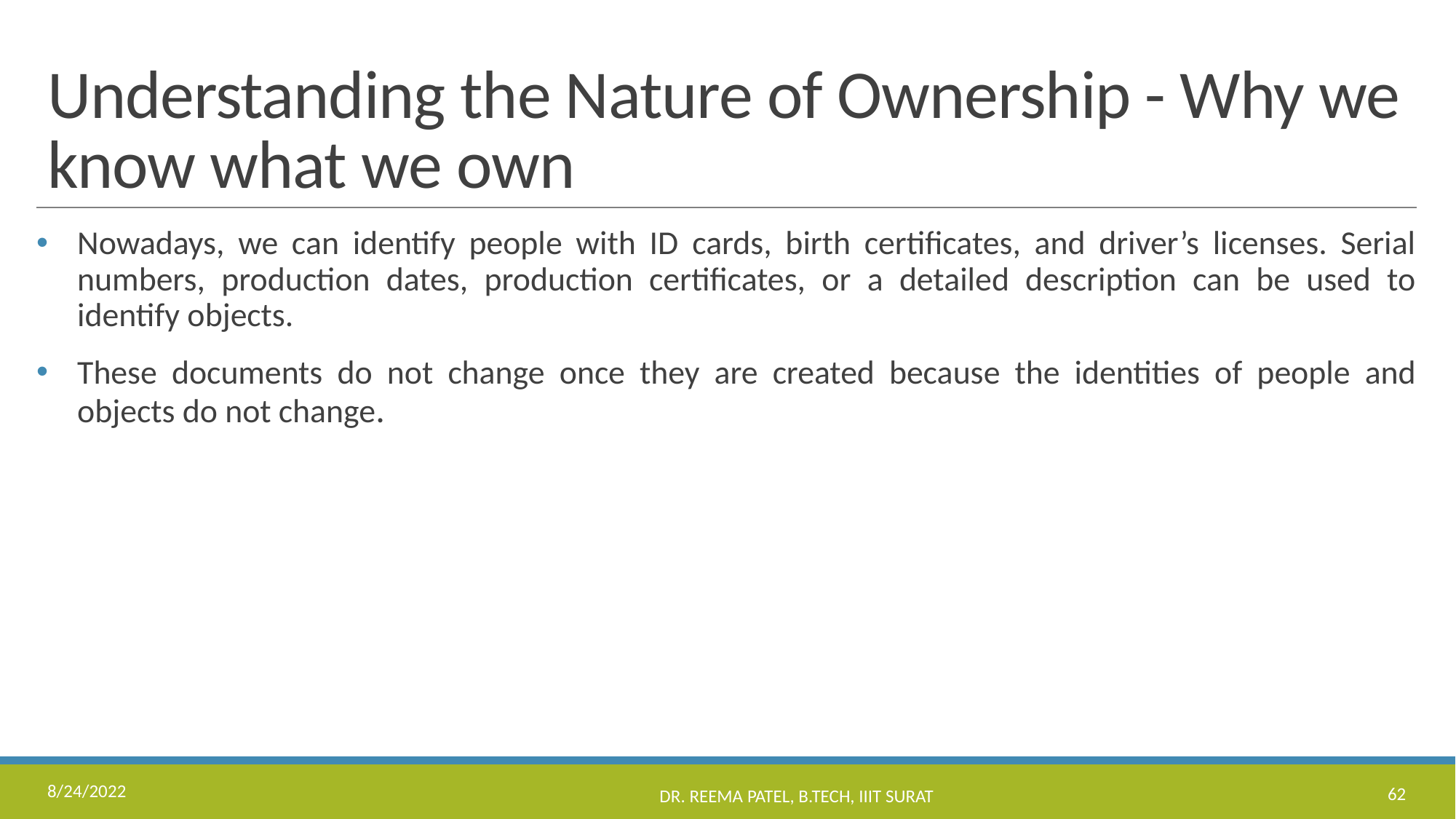

# Understanding the Nature of Ownership - Why we know what we own
Nowadays, we can identify people with ID cards, birth certificates, and driver’s licenses. Serial numbers, production dates, production certificates, or a detailed description can be used to identify objects.
These documents do not change once they are created because the identities of people and objects do not change.
8/24/2022
Dr. Reema Patel, B.Tech, IIIT Surat
62